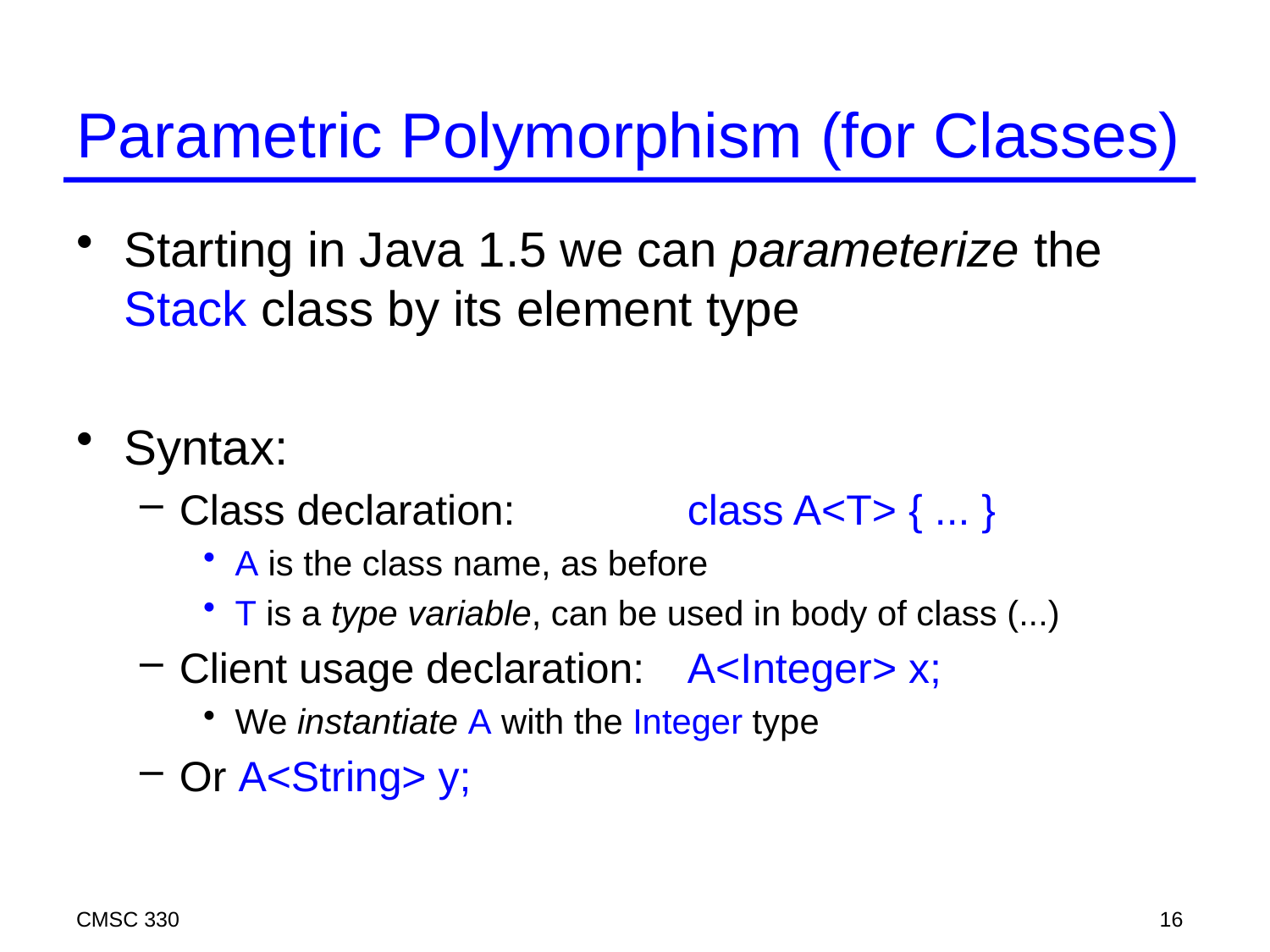

# Parametric Polymorphism (for Classes)
Starting in Java 1.5 we can parameterize the Stack class by its element type

Syntax:
Class declaration:		class A<T> { ... }
A is the class name, as before
T is a type variable, can be used in body of class (...)
Client usage declaration:	A<Integer> x;
We instantiate A with the Integer type
Or A<String> y;
CMSC 330
16